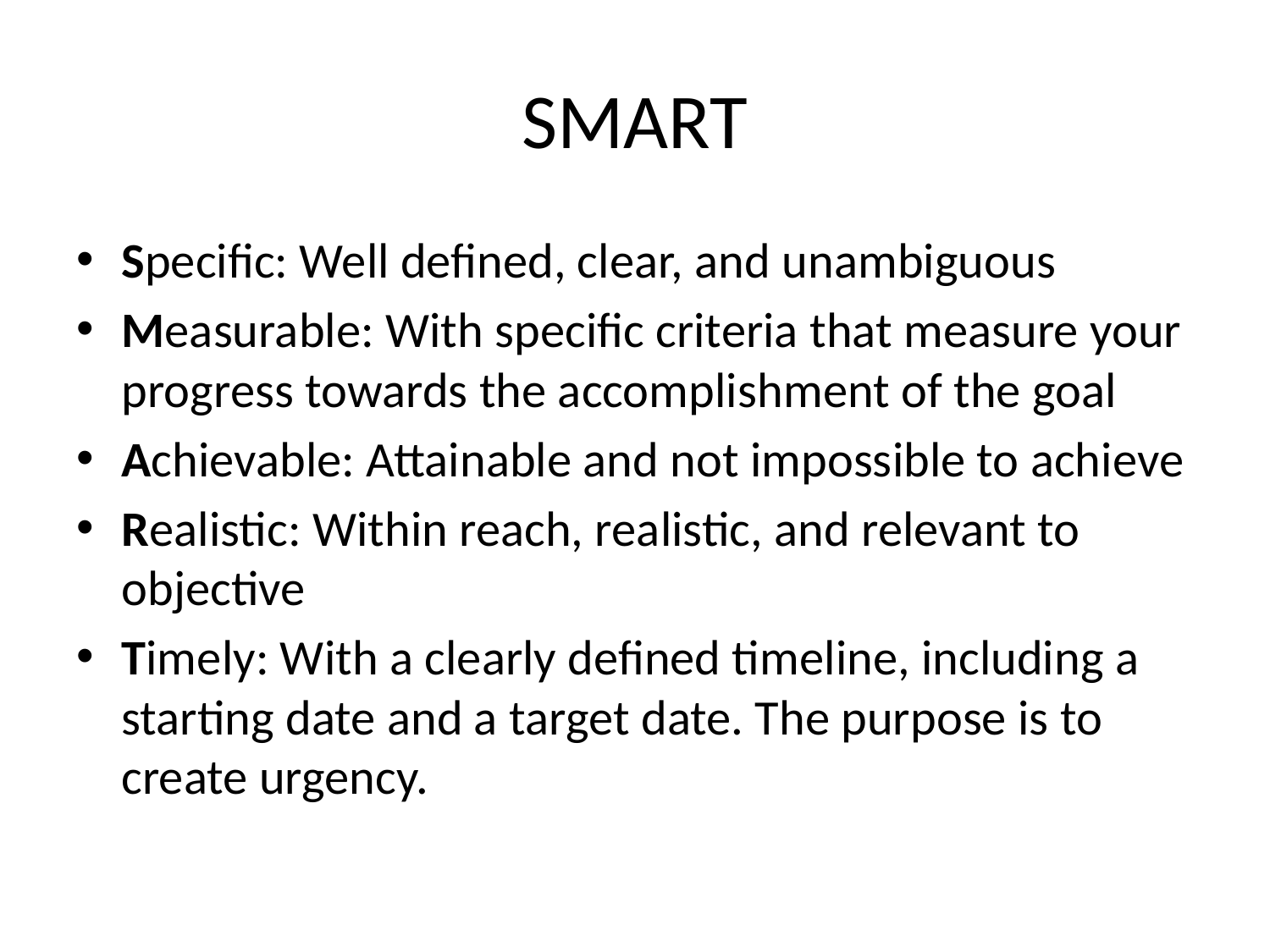

# SMART
Specific: Well defined, clear, and unambiguous
Measurable: With specific criteria that measure your progress towards the accomplishment of the goal
Achievable: Attainable and not impossible to achieve
Realistic: Within reach, realistic, and relevant to  objective
Timely: With a clearly defined timeline, including a starting date and a target date. The purpose is to create urgency.